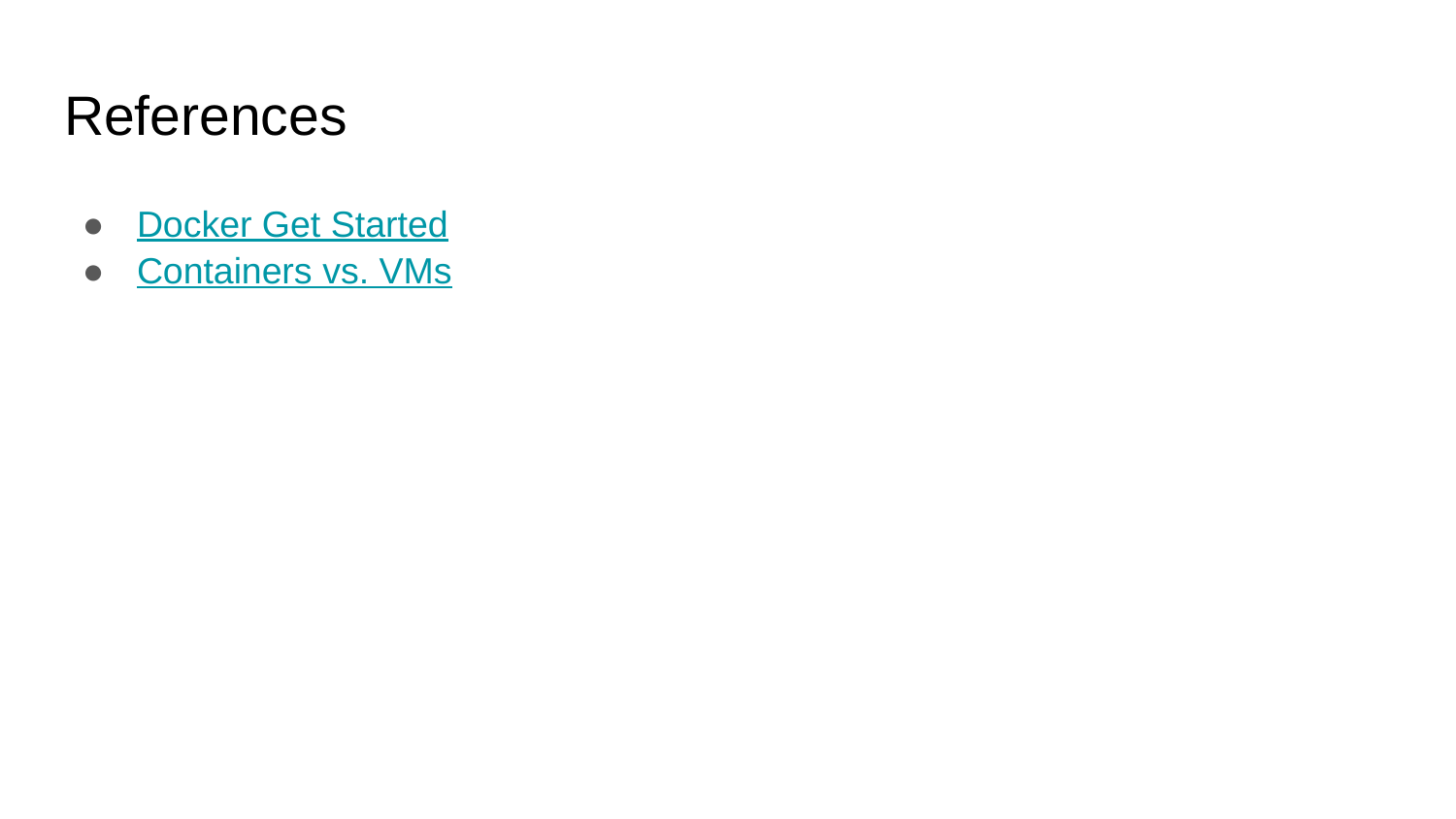

# References
Docker Get Started
Containers vs. VMs